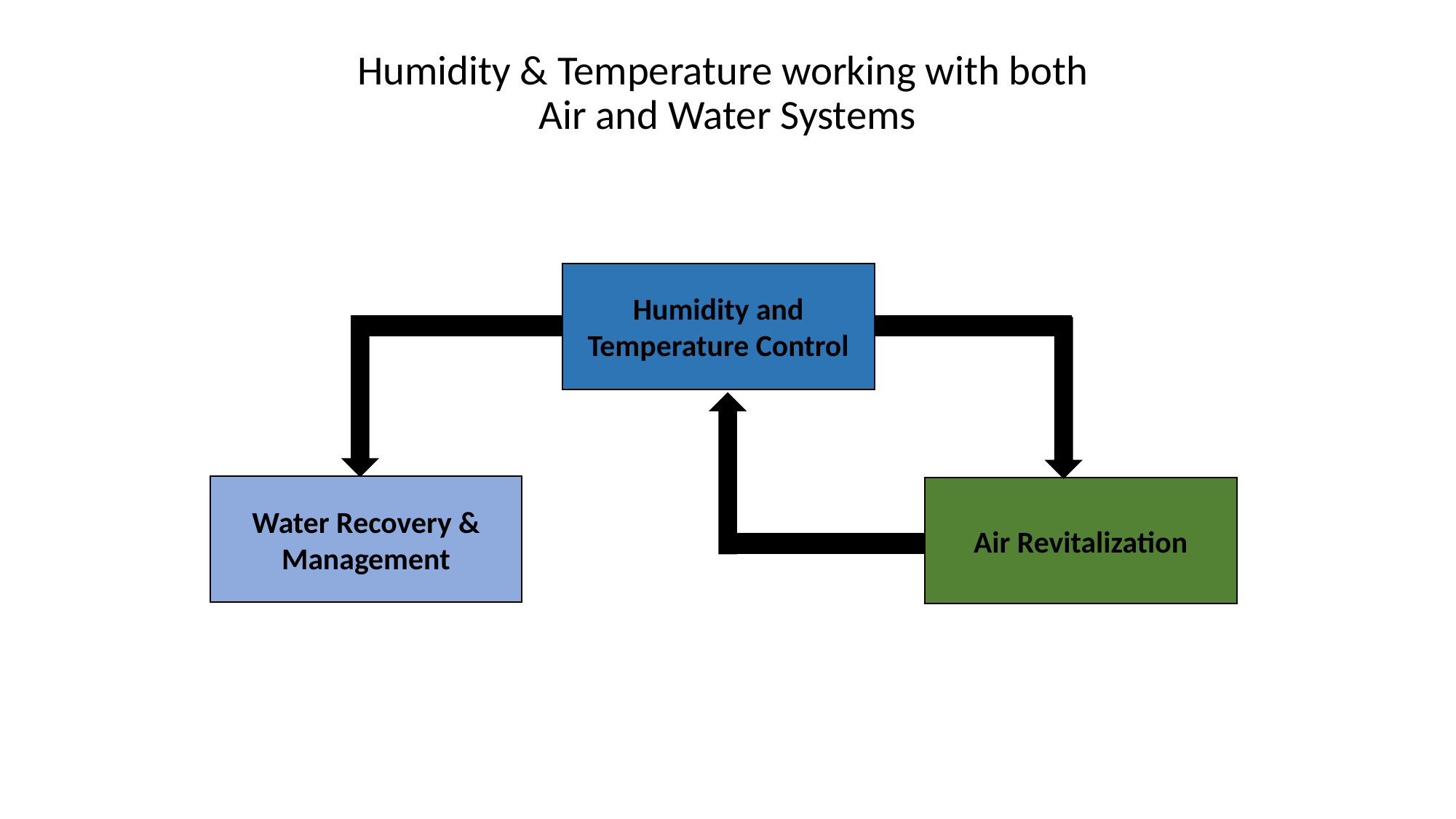

# Humidity & Temperature working with both Air and Water Systems
Humidity and Temperature Control

Water Recovery & Management
Air Revitalization